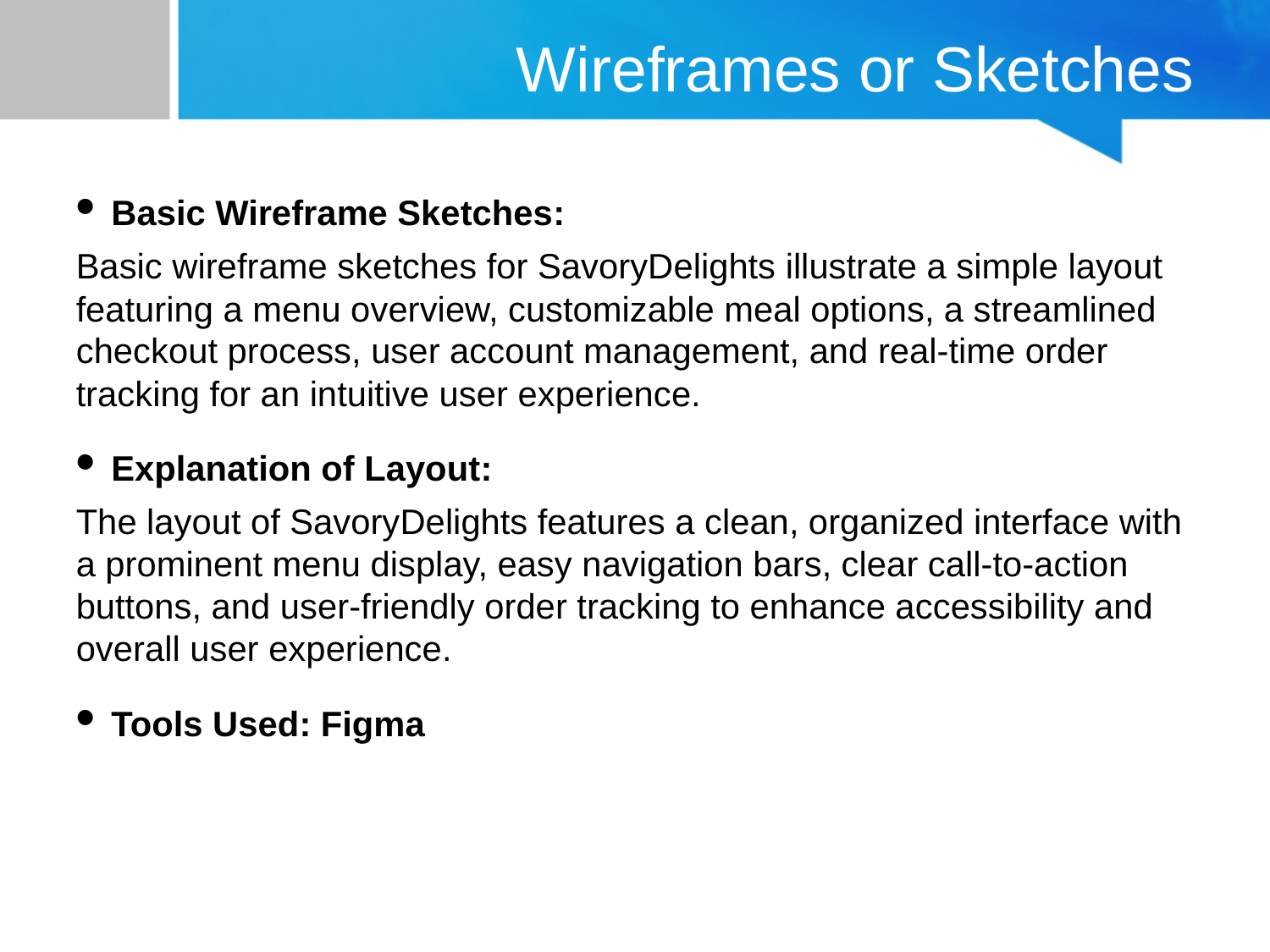

# Wireframes or Sketches
• Basic Wireframe Sketches:
Basic wireframe sketches for SavoryDelights illustrate a simple layout featuring a menu overview, customizable meal options, a streamlined checkout process, user account management, and real-time order tracking for an intuitive user experience.
• Explanation of Layout:
The layout of SavoryDelights features a clean, organized interface with a prominent menu display, easy navigation bars, clear call-to-action buttons, and user-friendly order tracking to enhance accessibility and overall user experience.
• Tools Used: Figma